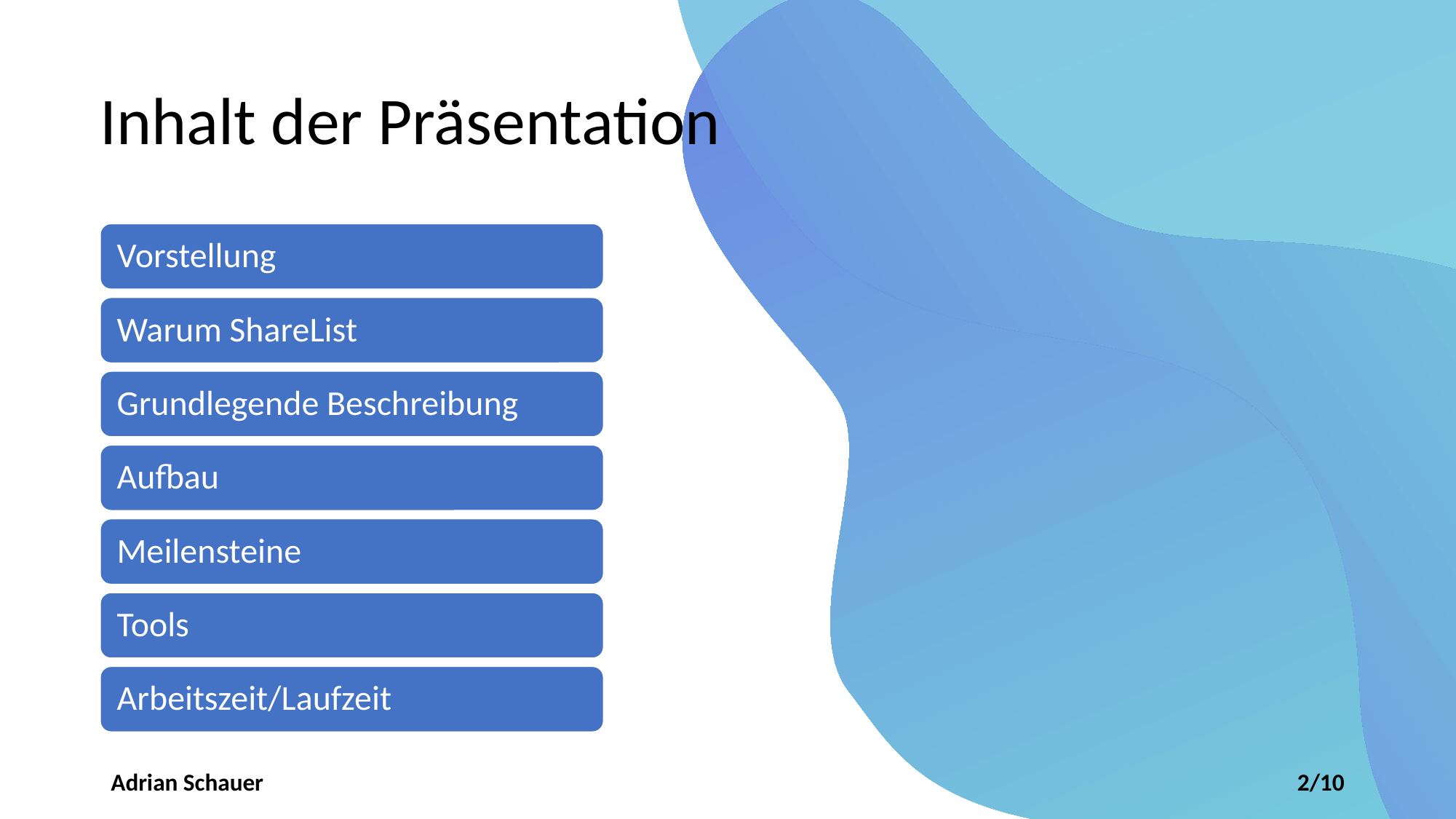

# Inhalt der Präsentation
Vorstellung
Warum ShareList
Grundlegende Beschreibung
Aufbau
Meilensteine
Tools
Arbeitszeit/Laufzeit
Adrian Schauer
2/10